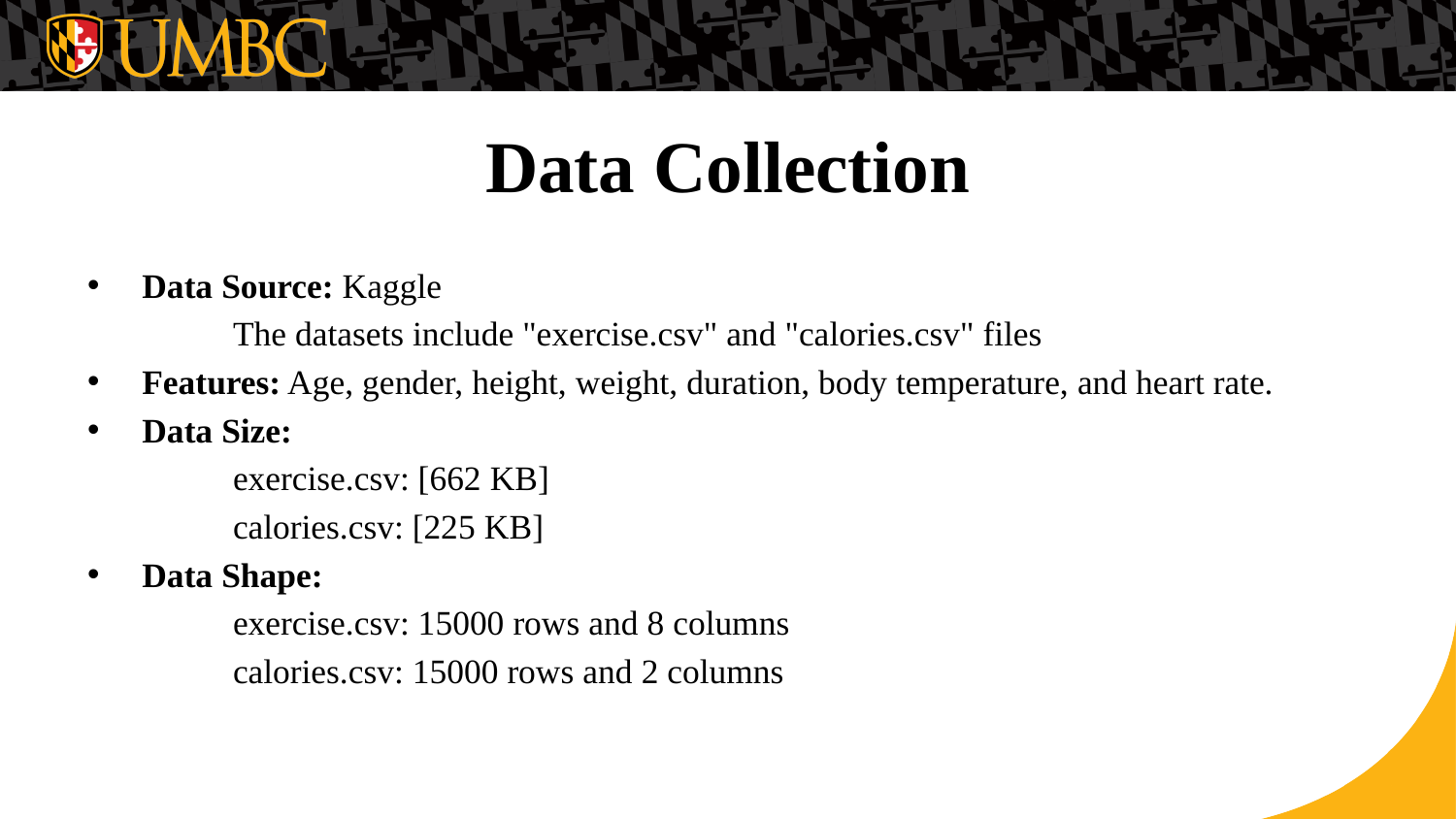

# Data Collection
Data Source: Kaggle
	The datasets include "exercise.csv" and "calories.csv" files
Features: Age, gender, height, weight, duration, body temperature, and heart rate.
Data Size:
	exercise.csv: [662 KB]
	calories.csv: [225 KB]
Data Shape:
	exercise.csv: 15000 rows and 8 columns
	calories.csv: 15000 rows and 2 columns